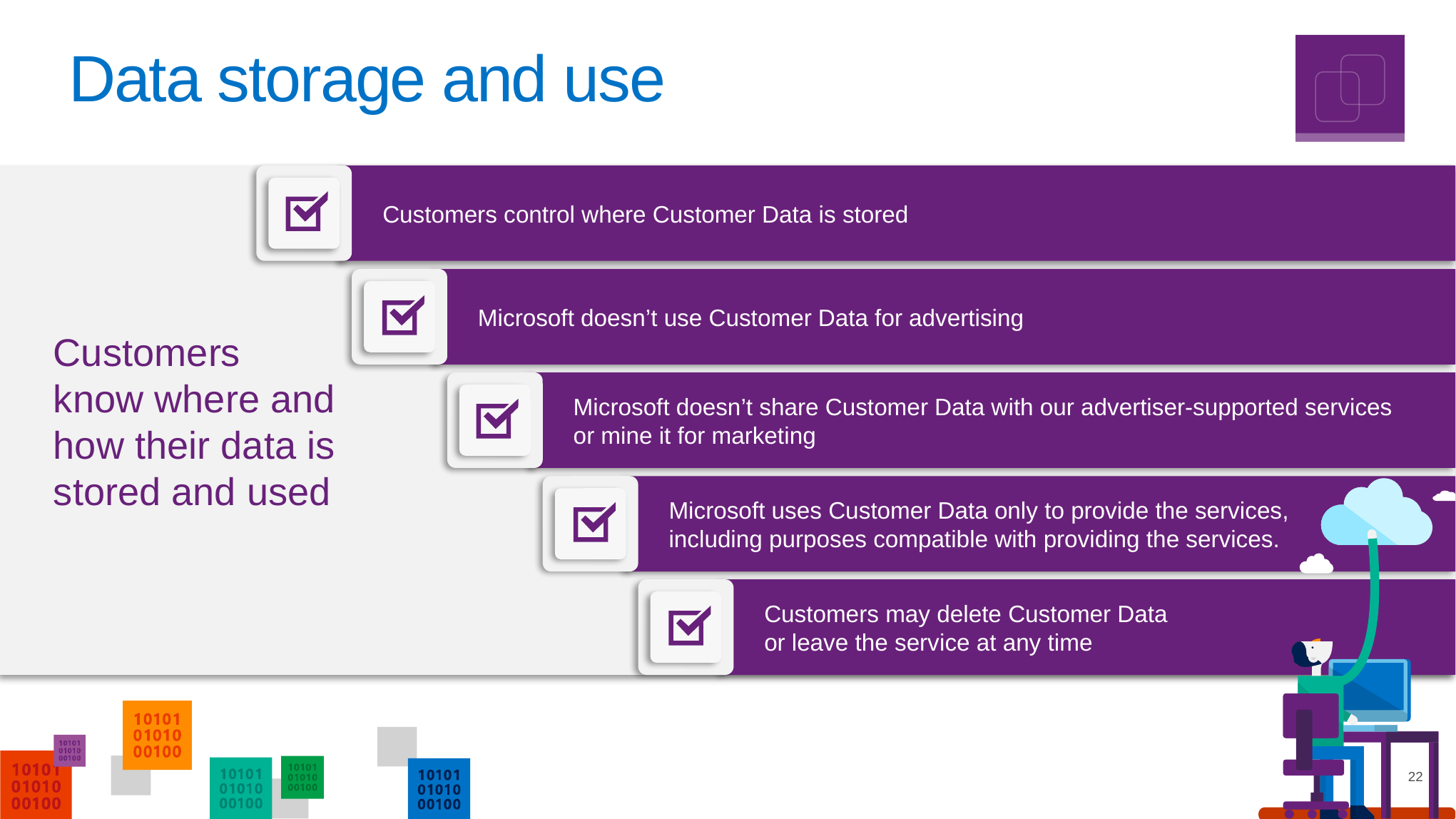

# Data storage and use

Customers
know where and
how their data is
stored and used

Customers control where Customer Data is stored

Microsoft doesn’t use Customer Data for advertising

Microsoft doesn’t share Customer Data with our advertiser-supported services or mine it for marketing

Microsoft uses Customer Data only to provide the services,
including purposes compatible with providing the services.

Customers may delete Customer Data
or leave the service at any time

22